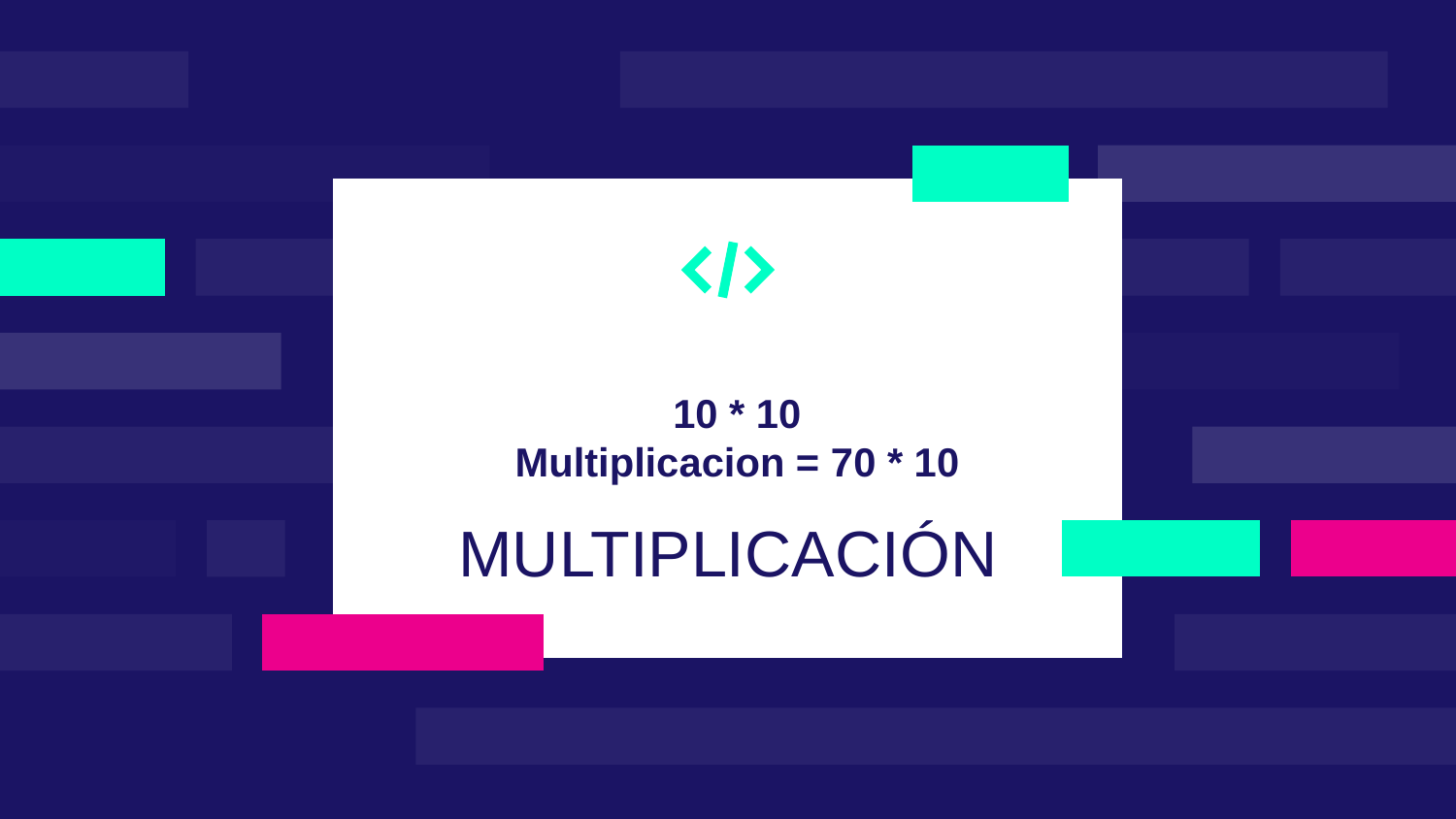

10 * 10
Multiplicacion = 70 * 10
# MULTIPLICACIÓN